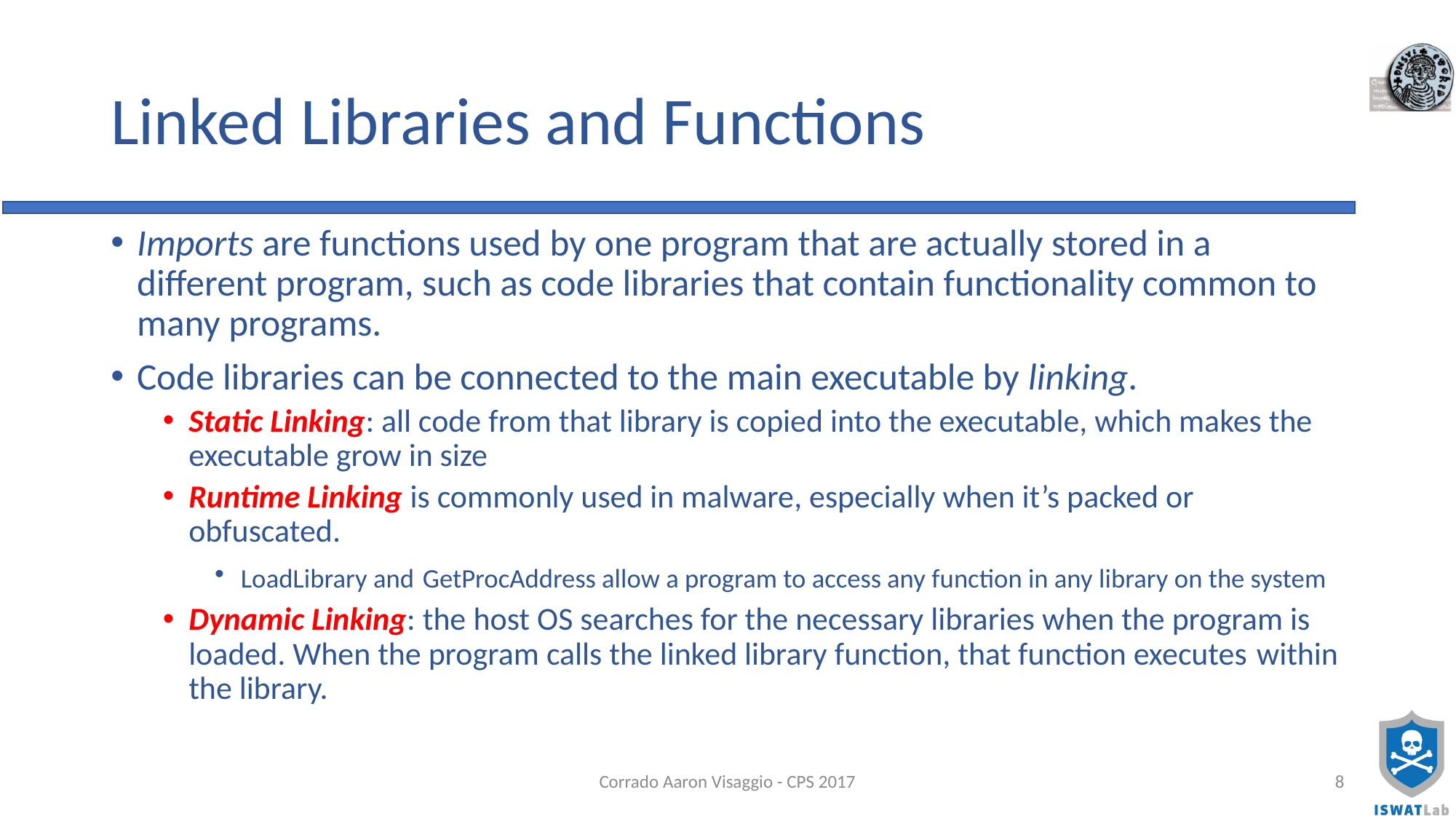

# Linked Libraries and Functions
Imports are functions used by one program that are actually stored in a different program, such as code libraries that contain functionality common to many programs.
Code libraries can be connected to the main executable by linking.
Static Linking: all code from that library is copied into the executable, which makes the executable grow in size
Runtime Linking is commonly used in malware, especially when it’s packed or obfuscated.
LoadLibrary and GetProcAddress allow a program to access any function in any library on the system
Dynamic Linking: the host OS searches for the necessary libraries when the program is loaded. When the program calls the linked library function, that function executes within the library.
Corrado Aaron Visaggio - CPS 2017
8